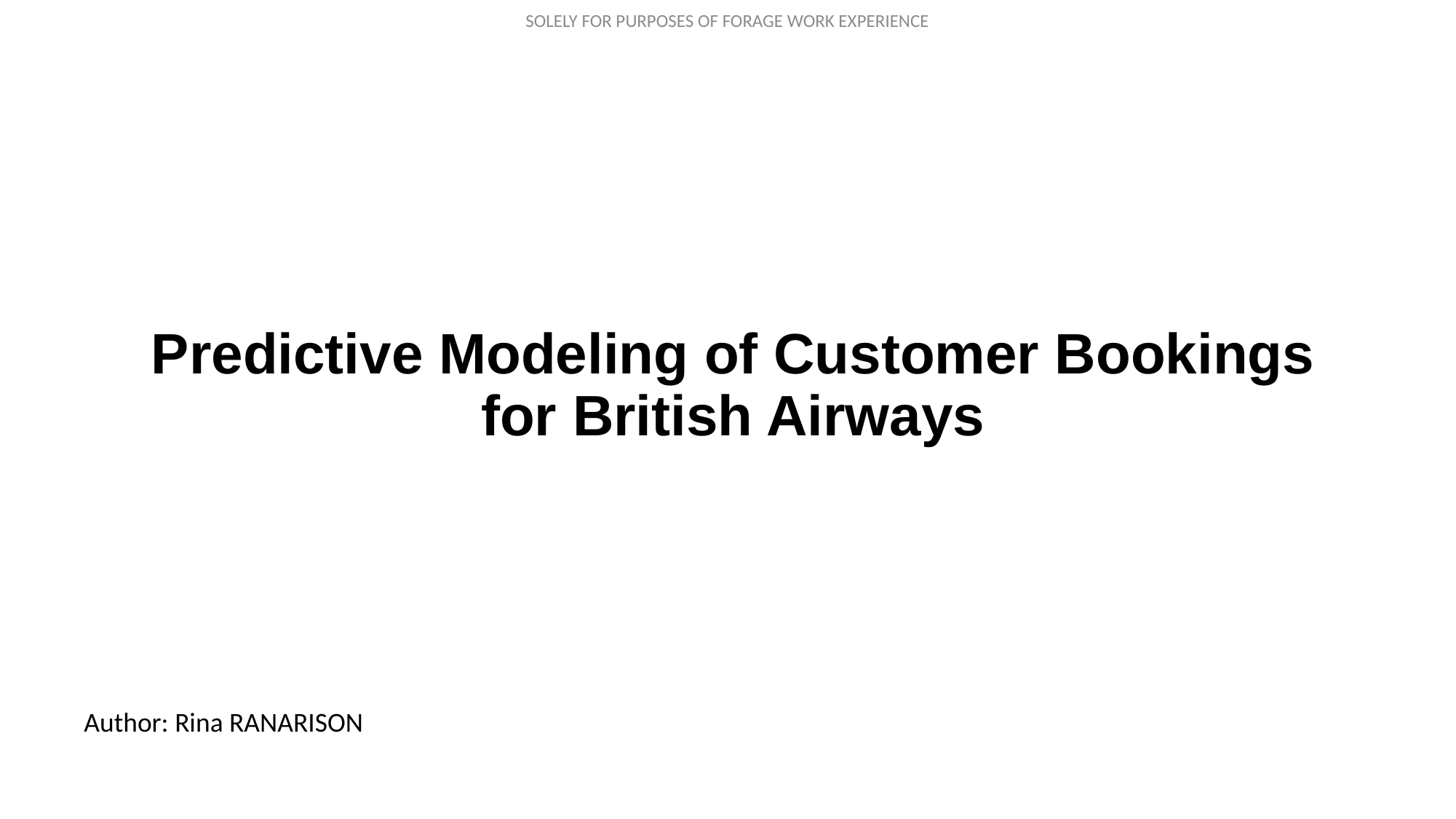

# Predictive Modeling of Customer Bookings for British Airways
Author: Rina RANARISON